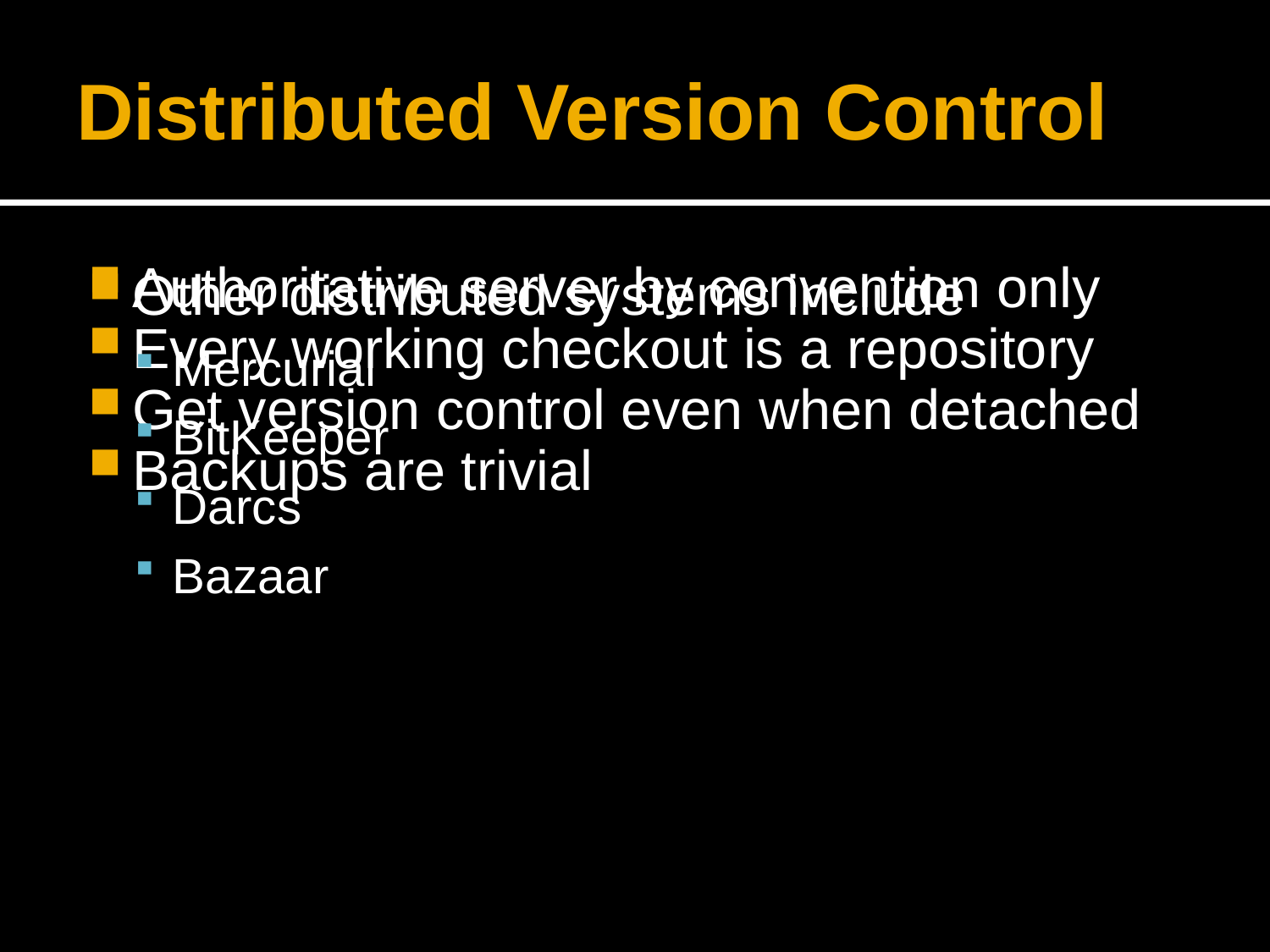

# Distributed Version Control
Authoritative server by convention only
Every working checkout is a repository
Get version control even when detached
Backups are trivial

Other distributed systems include
Mercurial
BitKeeper
Darcs
Bazaar